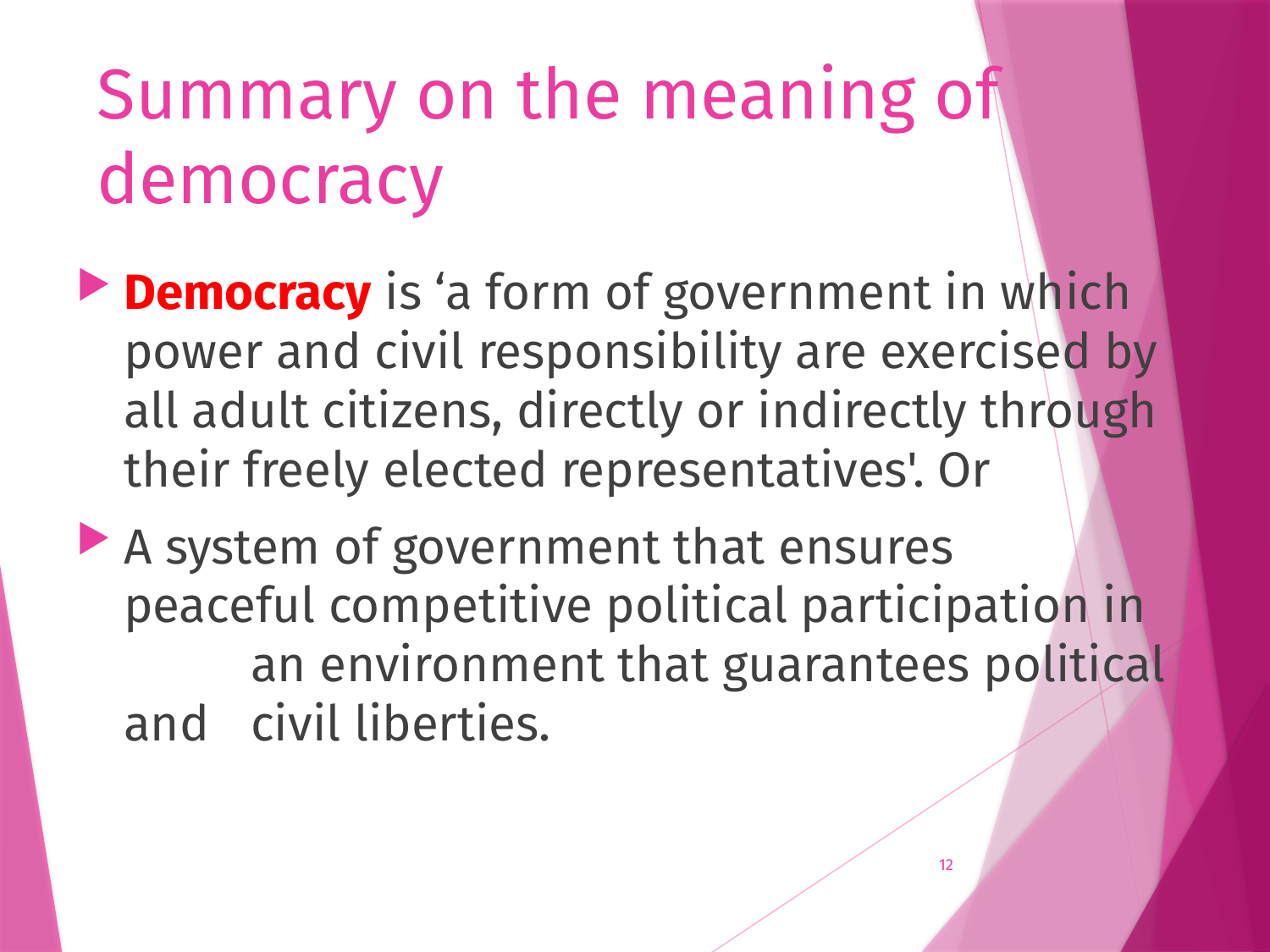

# Summary on the meaning of democracy
Democracy is ‘a form of government in which power and civil responsibility are exercised by all adult citizens, directly or indirectly through their freely elected representatives'. Or
A system of government that ensures	peaceful competitive political participation in 	an environment that guarantees political and 	civil liberties.
12